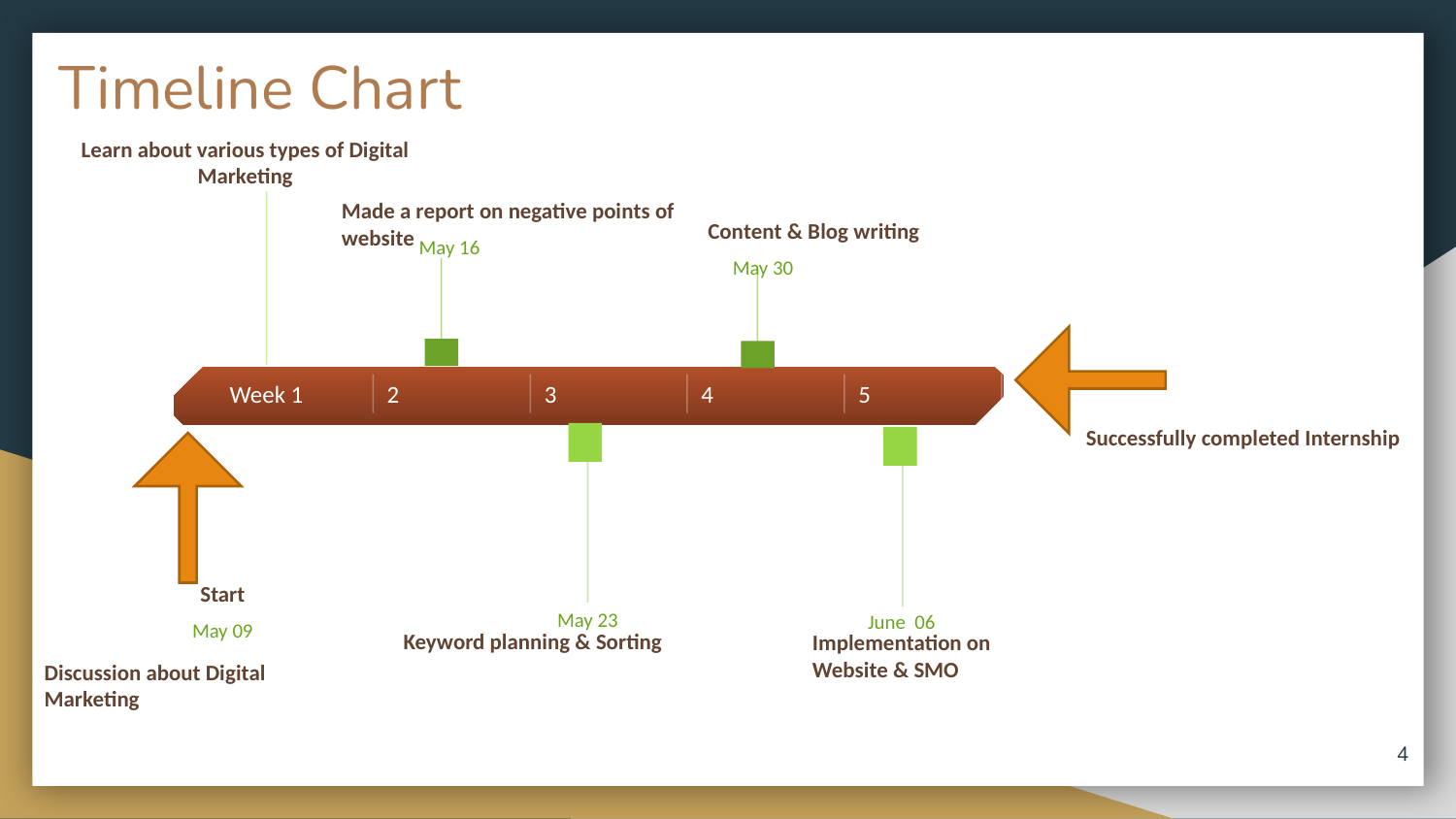

Timeline Chart
Learn about various types of Digital Marketing
Made a report on negative points of website
Content & Blog writing
May 16
May 30

Week 1
2
3
4
5
Successfully completed Internship

Start
May 23
June  06
Keyword planning & Sorting
Implementation on Website & SMO
May 09

Discussion about Digital Marketing

4